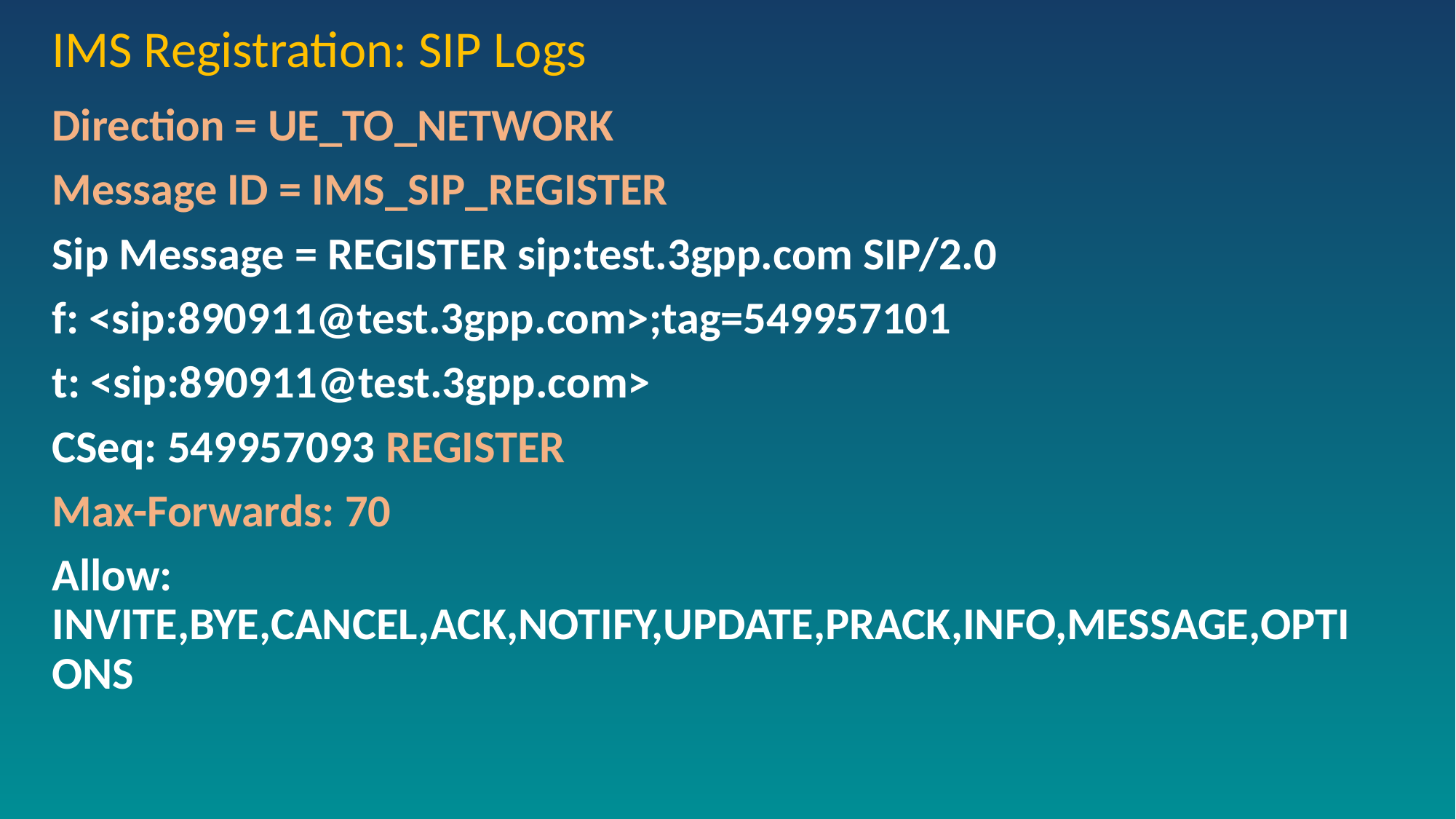

# IMS Registration: SIP Logs
Direction = UE_TO_NETWORK
Message ID = IMS_SIP_REGISTER
Sip Message = REGISTER sip:test.3gpp.com SIP/2.0
f: <sip:890911@test.3gpp.com>;tag=549957101
t: <sip:890911@test.3gpp.com>
CSeq: 549957093 REGISTER
Max-Forwards: 70
Allow: INVITE,BYE,CANCEL,ACK,NOTIFY,UPDATE,PRACK,INFO,MESSAGE,OPTIONS